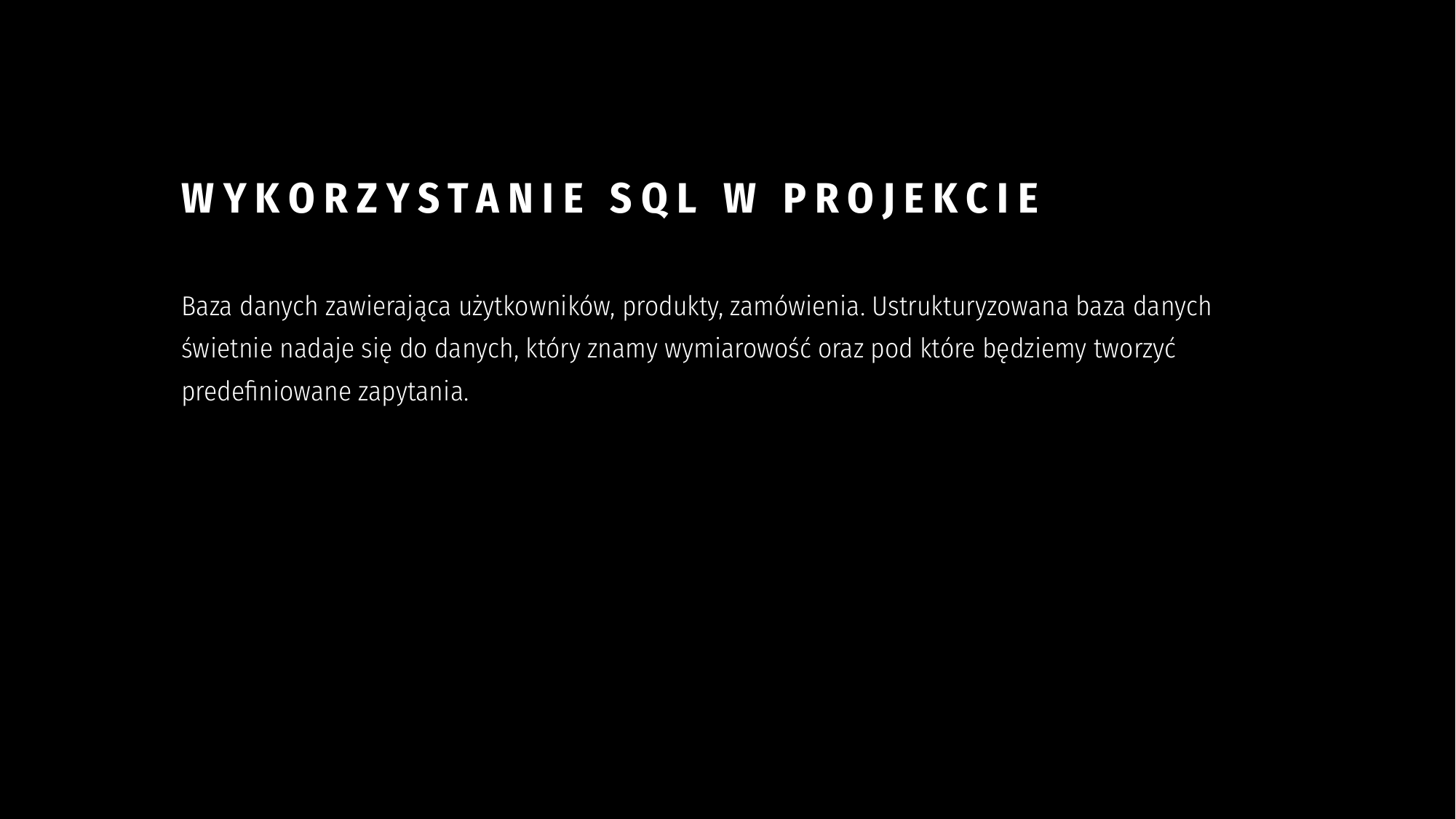

# Wykorzystanie sql w projekcie
Baza danych zawierająca użytkowników, produkty, zamówienia. Ustrukturyzowana baza danych świetnie nadaje się do danych, który znamy wymiarowość oraz pod które będziemy tworzyć predefiniowane zapytania.